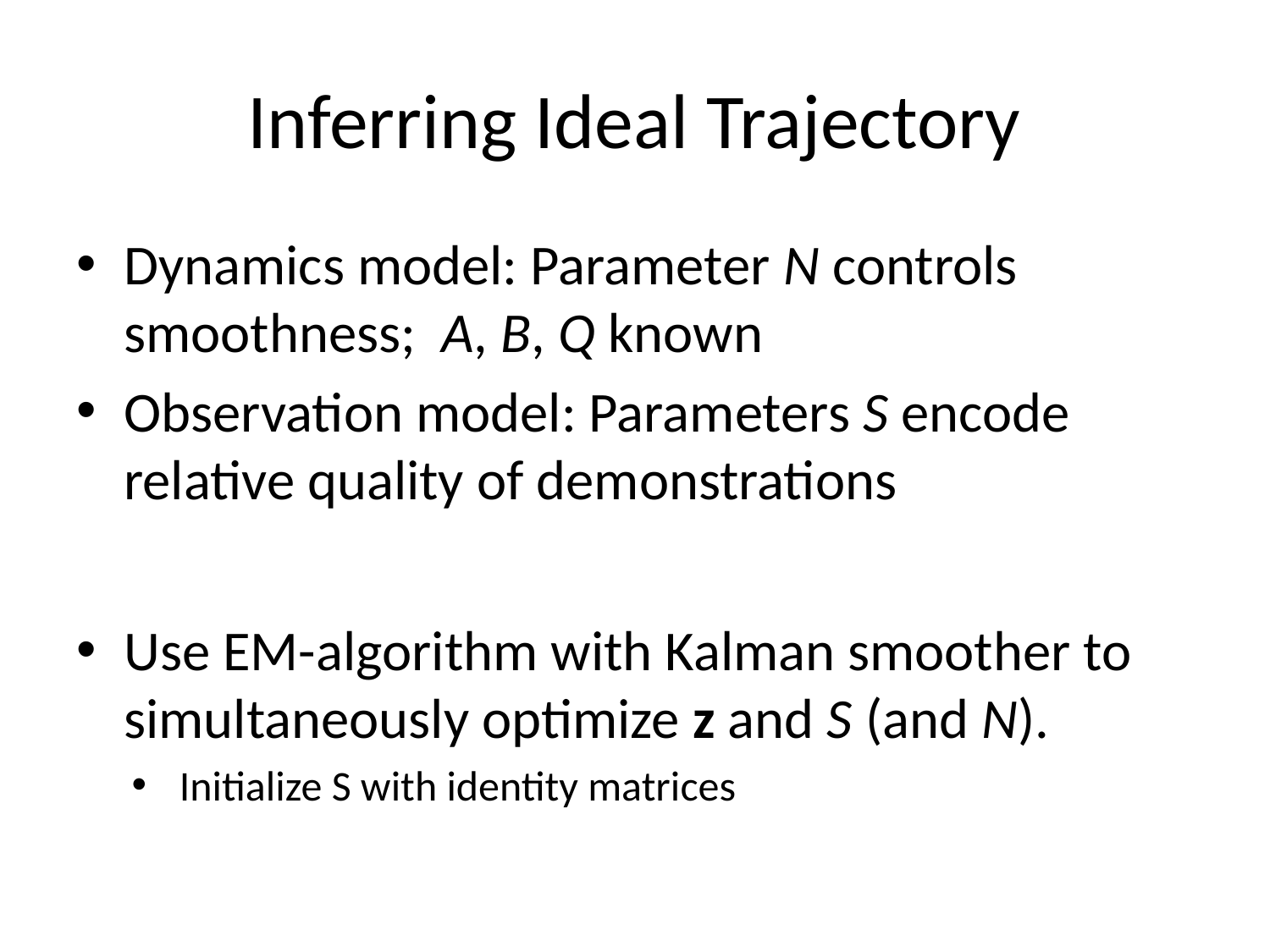

# Inferring Ideal Trajectory
Dynamics model: Parameter N controls smoothness;  A, B, Q known
Observation model: Parameters S encode relative quality of demonstrations

Use EM-algorithm with Kalman smoother to simultaneously optimize z and S (and N).
Initialize S with identity matrices